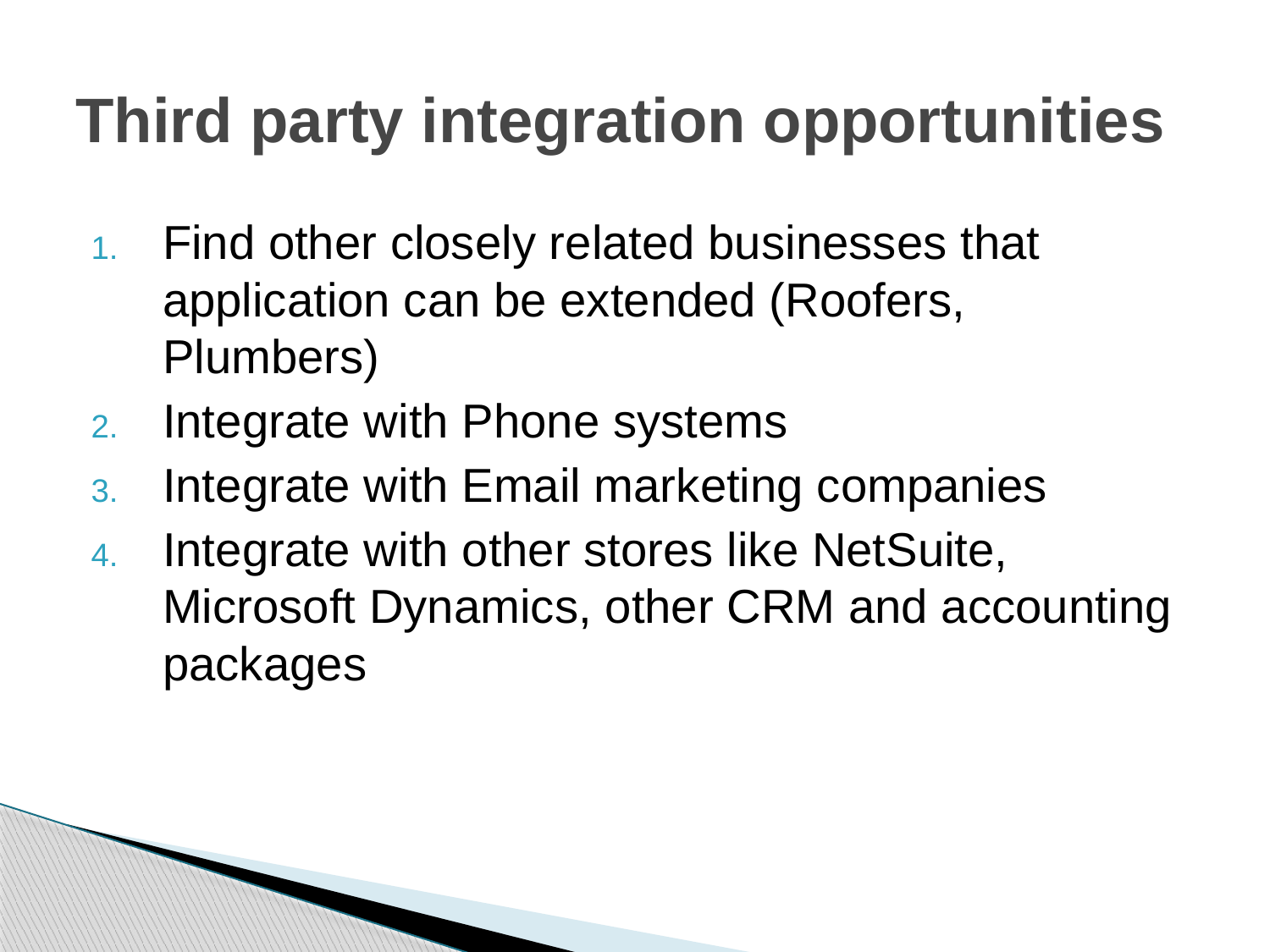

# Third party integration opportunities
Find other closely related businesses that application can be extended (Roofers, Plumbers)
Integrate with Phone systems
Integrate with Email marketing companies
Integrate with other stores like NetSuite,  Microsoft Dynamics, other CRM and accounting packages